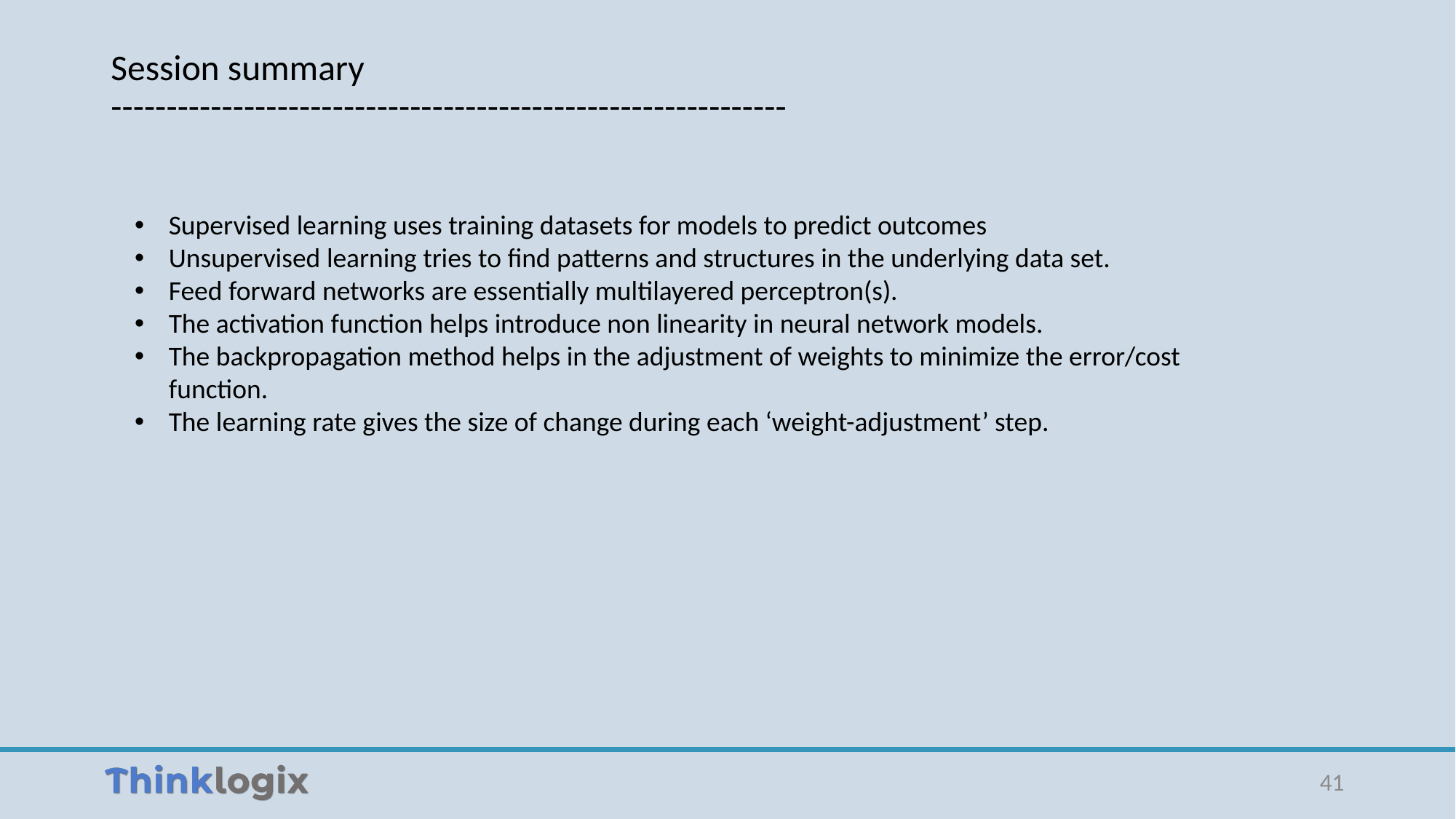

# Session summary -------------------------------------------------------------
Supervised learning uses training datasets for models to predict outcomes
Unsupervised learning tries to find patterns and structures in the underlying data set.
Feed forward networks are essentially multilayered perceptron(s).
The activation function helps introduce non linearity in neural network models.
The backpropagation method helps in the adjustment of weights to minimize the error/cost function.
The learning rate gives the size of change during each ‘weight-adjustment’ step.
41